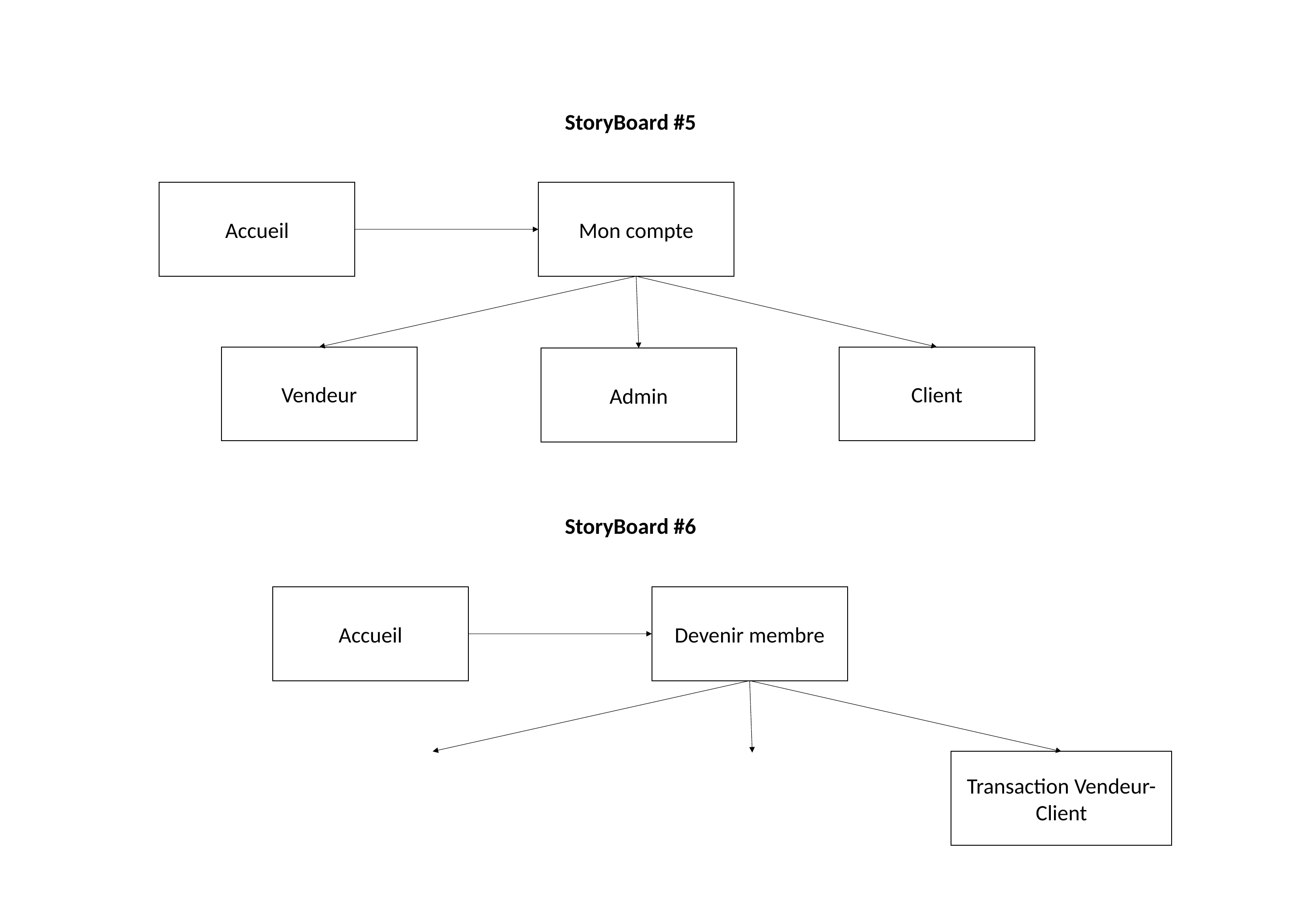

StoryBoard #5
Accueil
Mon compte
Vendeur
Client
Admin
StoryBoard #6
Accueil
Devenir membre
Transaction Vendeur-Client